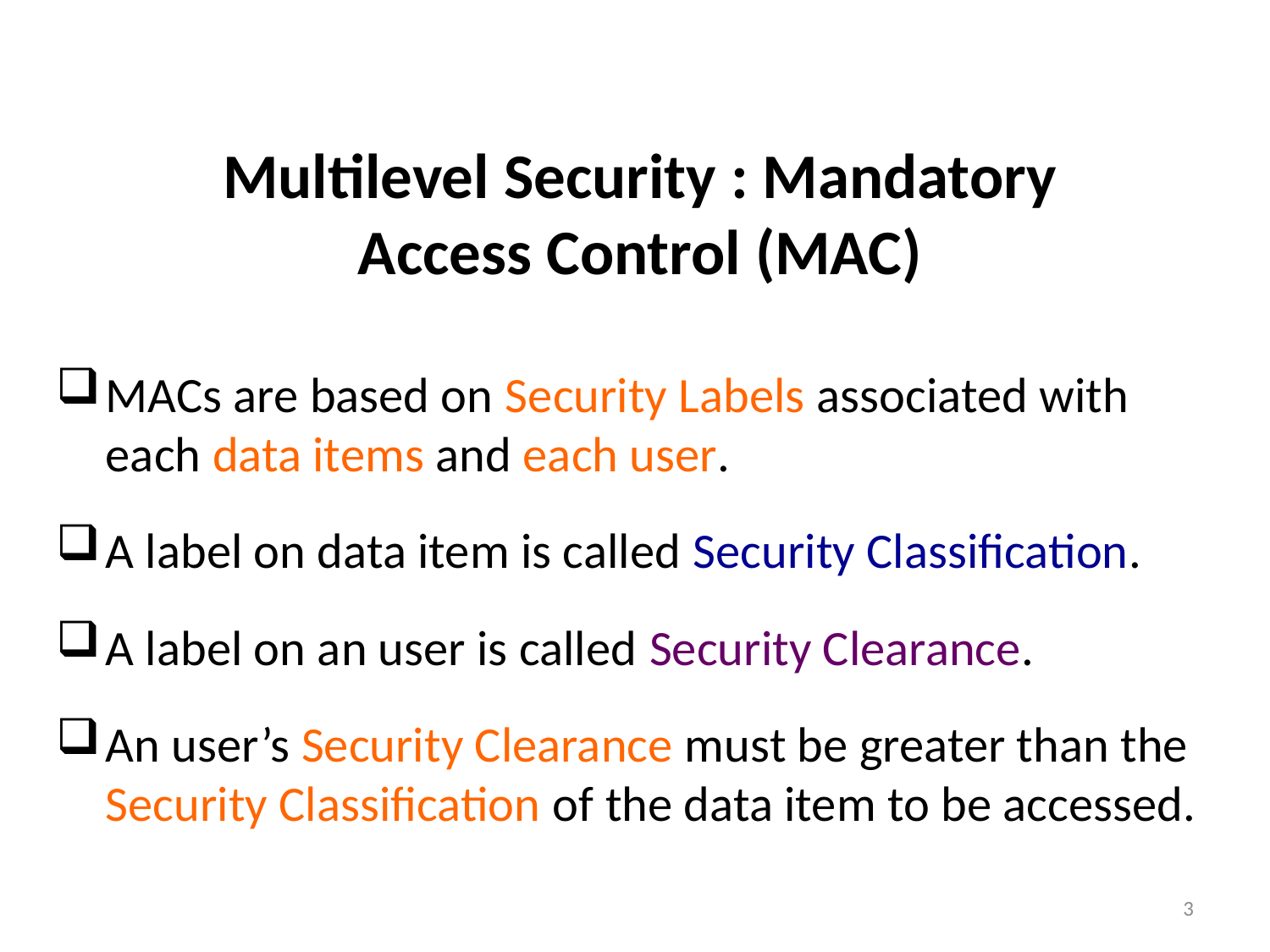

# Multilevel Security : Mandatory Access Control (MAC)
MACs are based on Security Labels associated with each data items and each user.
A label on data item is called Security Classification.
A label on an user is called Security Clearance.
An user’s Security Clearance must be greater than the Security Classification of the data item to be accessed.
3